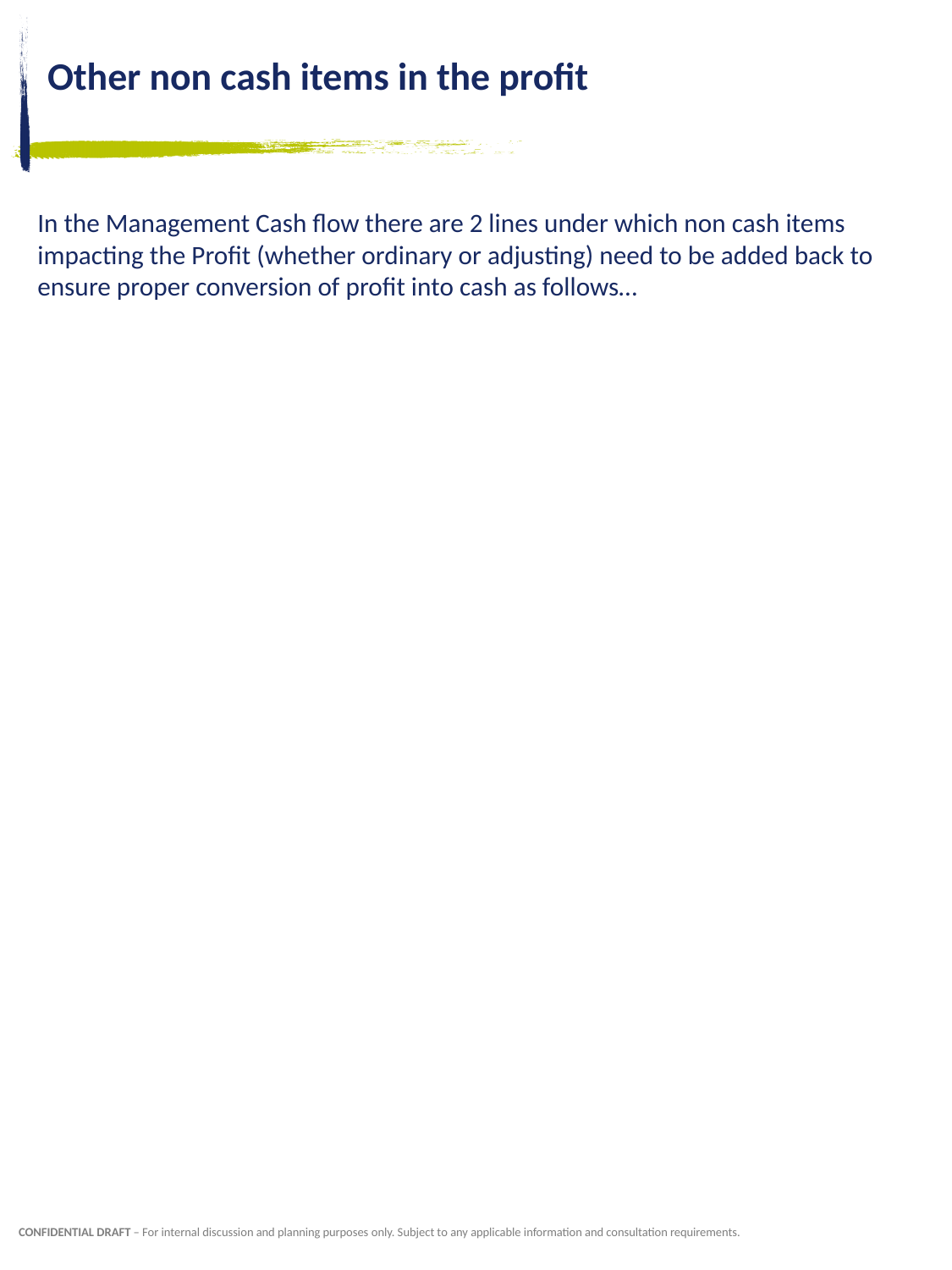

# Other non cash items in the profit
In the Management Cash flow there are 2 lines under which non cash items impacting the Profit (whether ordinary or adjusting) need to be added back to ensure proper conversion of profit into cash as follows…